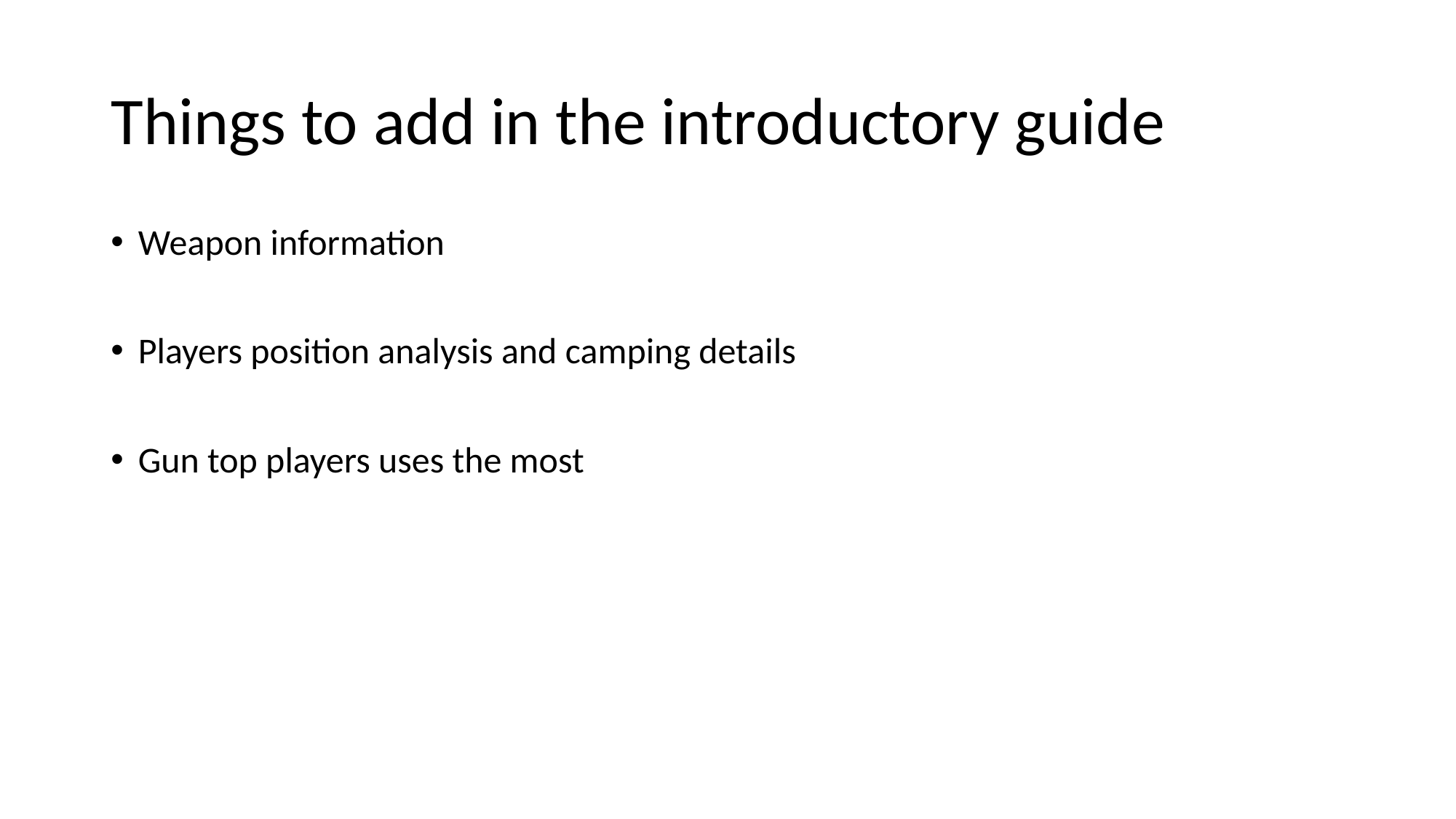

# Things to add in the introductory guide
Weapon information

Players position analysis and camping details

Gun top players uses the most